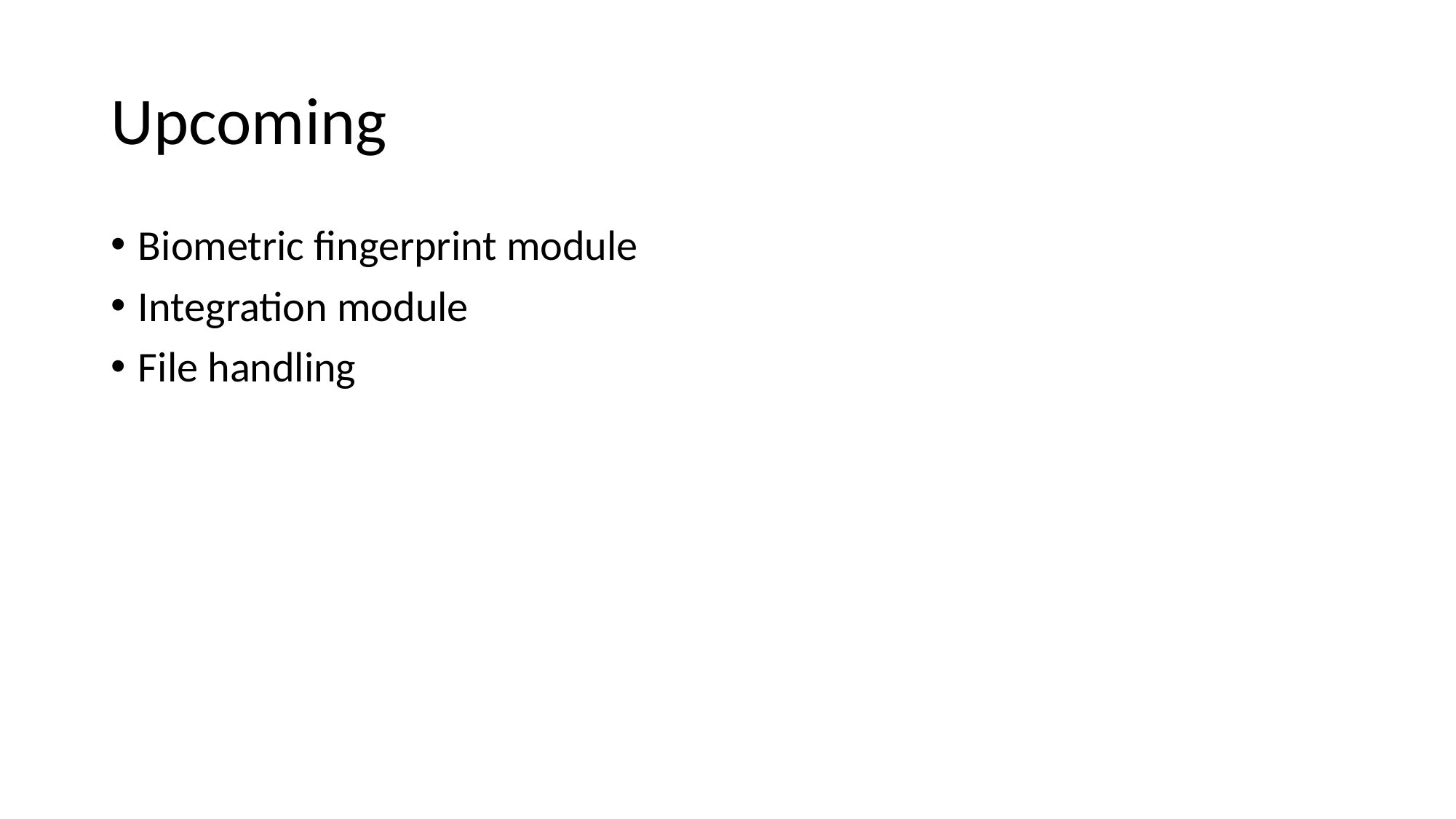

# Upcoming
Biometric fingerprint module
Integration module
File handling